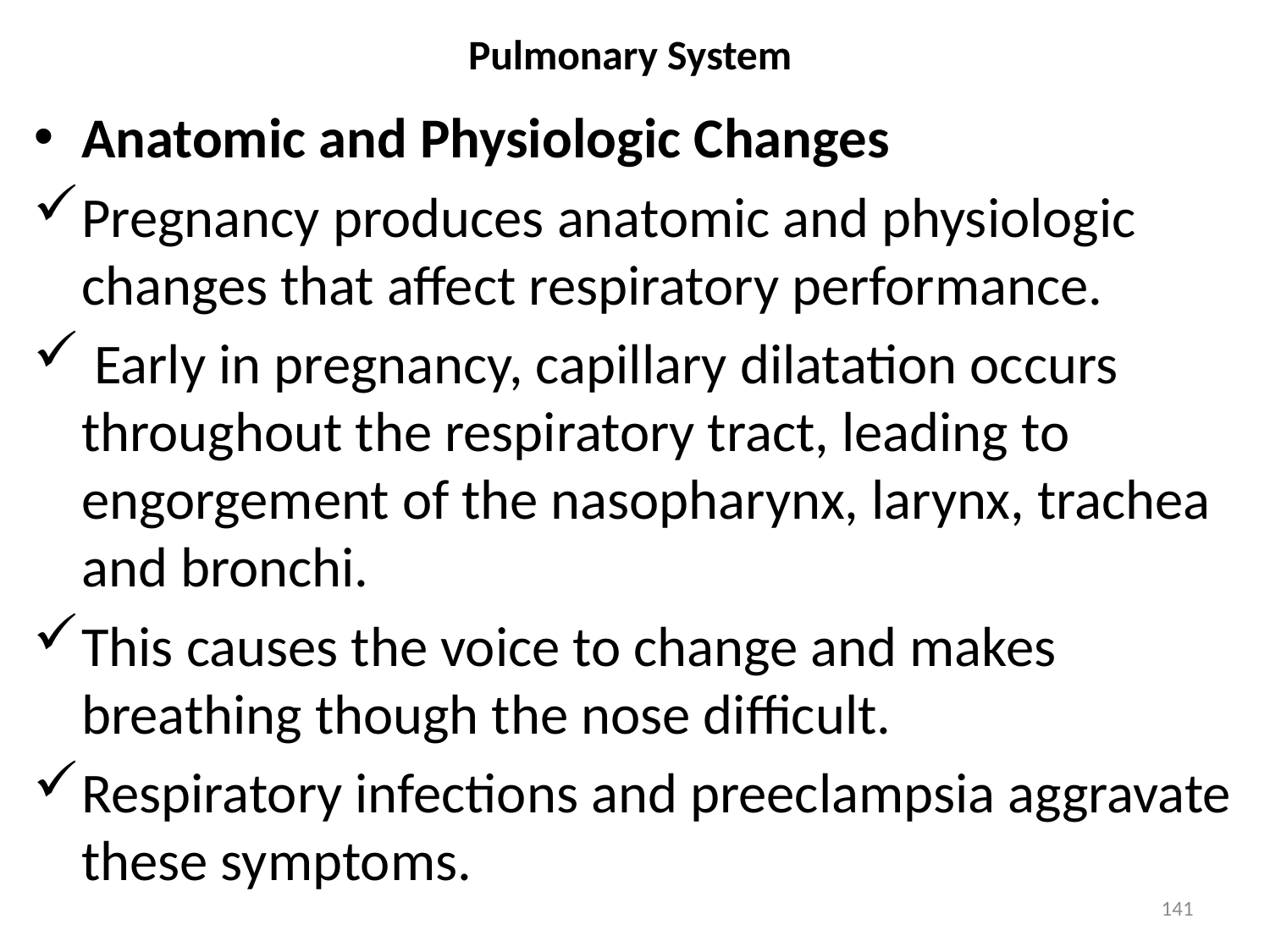

# Pulmonary System
Anatomic and Physiologic Changes
Pregnancy produces anatomic and physiologic changes that affect respiratory performance.
 Early in pregnancy, capillary dilatation occurs throughout the respiratory tract, leading to engorgement of the nasopharynx, larynx, trachea and bronchi.
This causes the voice to change and makes breathing though the nose difficult.
Respiratory infections and preeclampsia aggravate these symptoms.
141